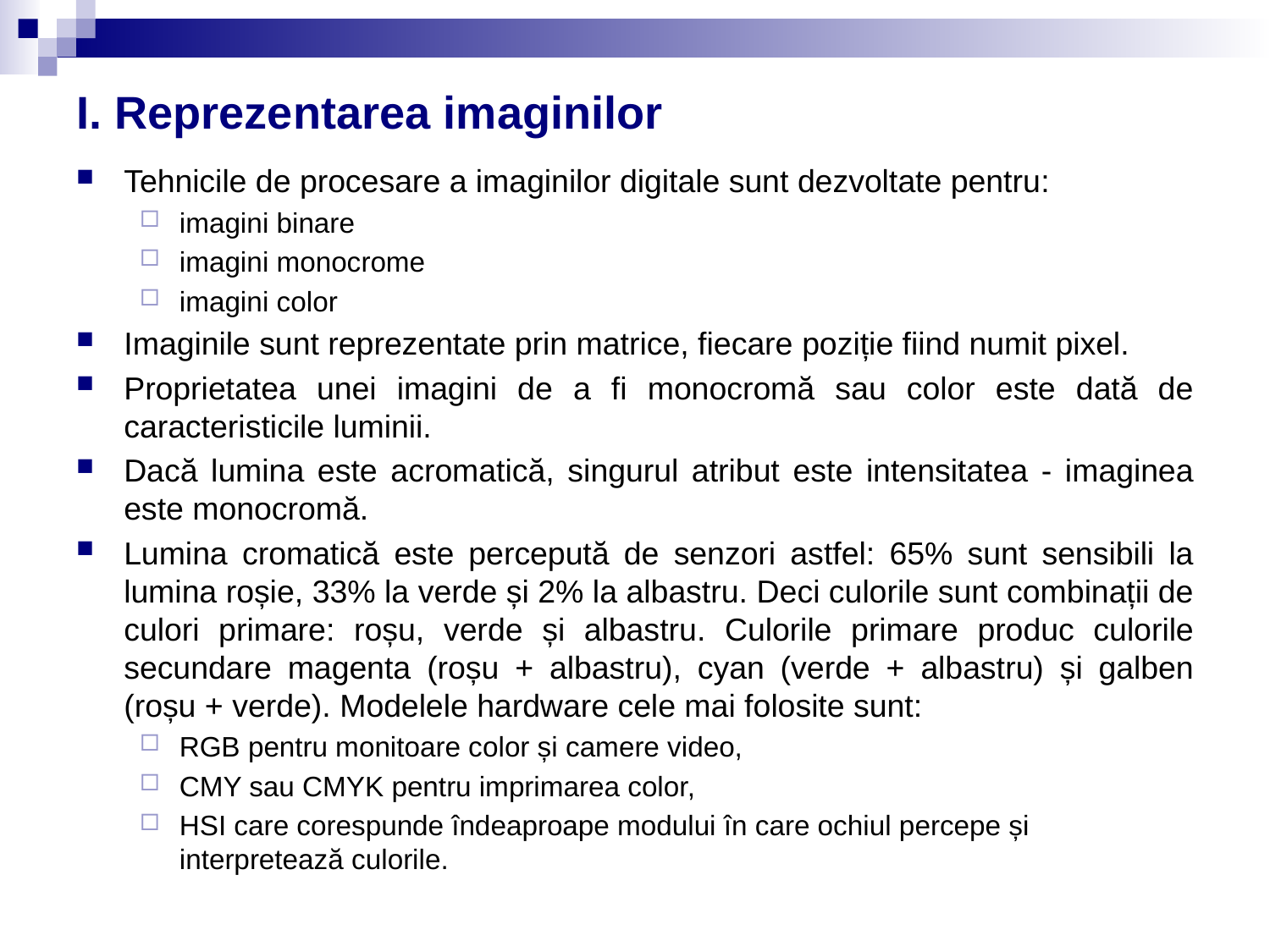

# I. Reprezentarea imaginilor
Tehnicile de procesare a imaginilor digitale sunt dezvoltate pentru:
imagini binare
imagini monocrome
imagini color
Imaginile sunt reprezentate prin matrice, fiecare poziție fiind numit pixel.
Proprietatea unei imagini de a fi monocromă sau color este dată de caracteristicile luminii.
Dacă lumina este acromatică, singurul atribut este intensitatea - imaginea este monocromă.
Lumina cromatică este percepută de senzori astfel: 65% sunt sensibili la lumina roșie, 33% la verde și 2% la albastru. Deci culorile sunt combinații de culori primare: roșu, verde și albastru. Culorile primare produc culorile secundare magenta (roșu + albastru), cyan (verde + albastru) și galben (roșu + verde). Modelele hardware cele mai folosite sunt:
RGB pentru monitoare color și camere video,
CMY sau CMYK pentru imprimarea color,
HSI care corespunde îndeaproape modului în care ochiul percepe și interpretează culorile.